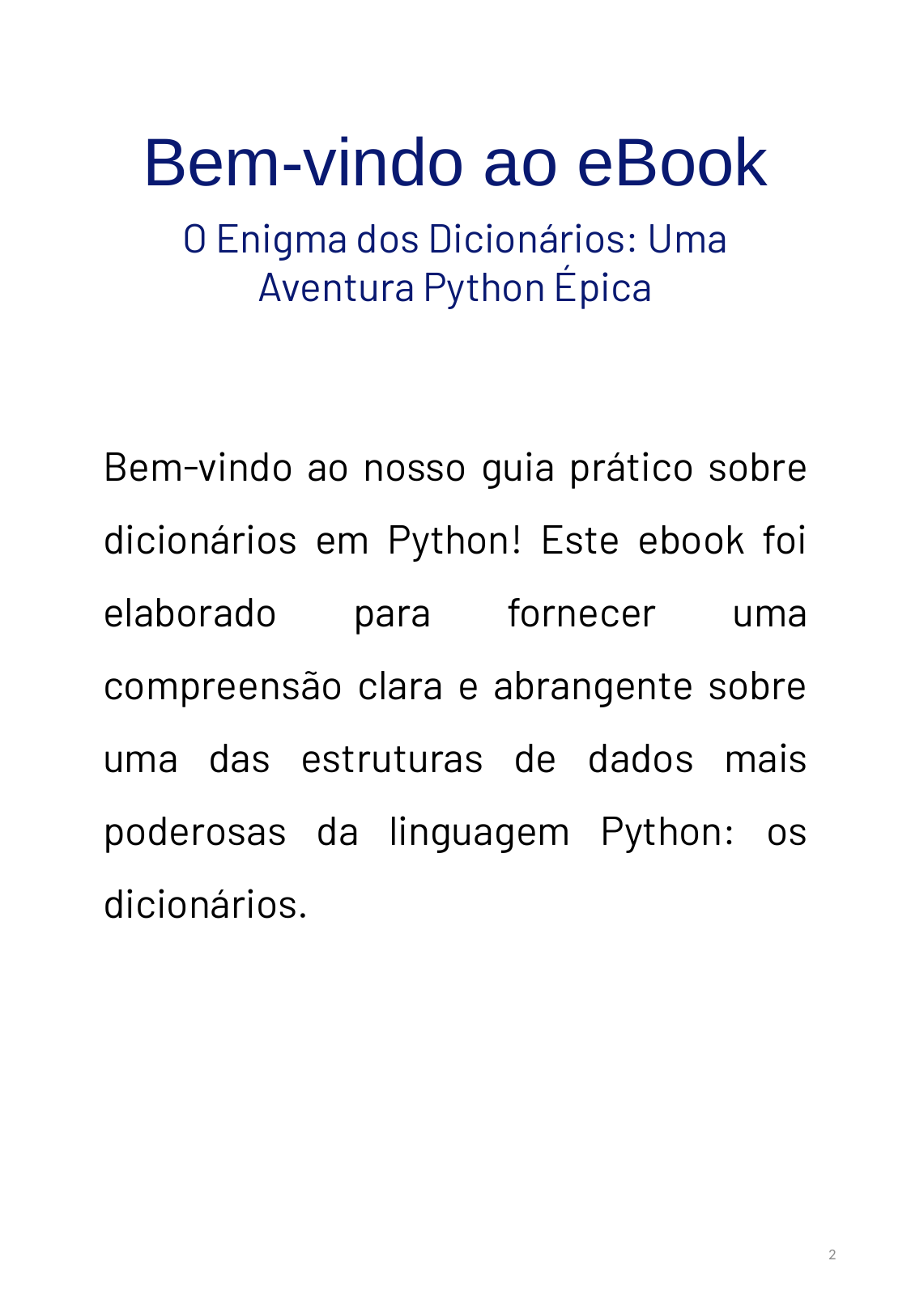

Bem-vindo ao eBook
O Enigma dos Dicionários: Uma Aventura Python Épica
Bem-vindo ao nosso guia prático sobre dicionários em Python! Este ebook foi elaborado para fornecer uma compreensão clara e abrangente sobre uma das estruturas de dados mais poderosas da linguagem Python: os dicionários.
2